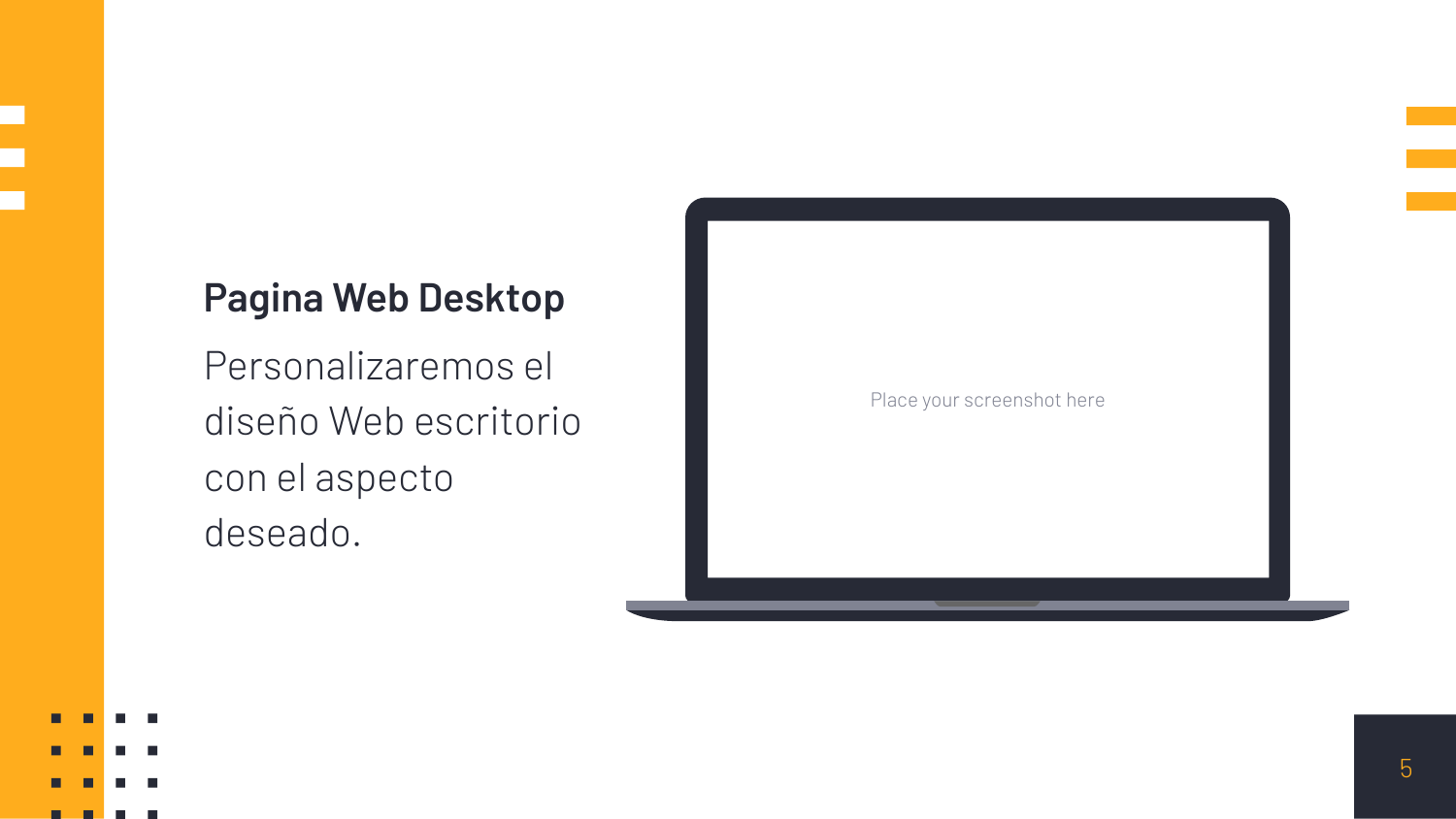

Pagina Web Desktop
Personalizaremos el diseño Web escritorio con el aspecto deseado.

Place your screenshot here
5